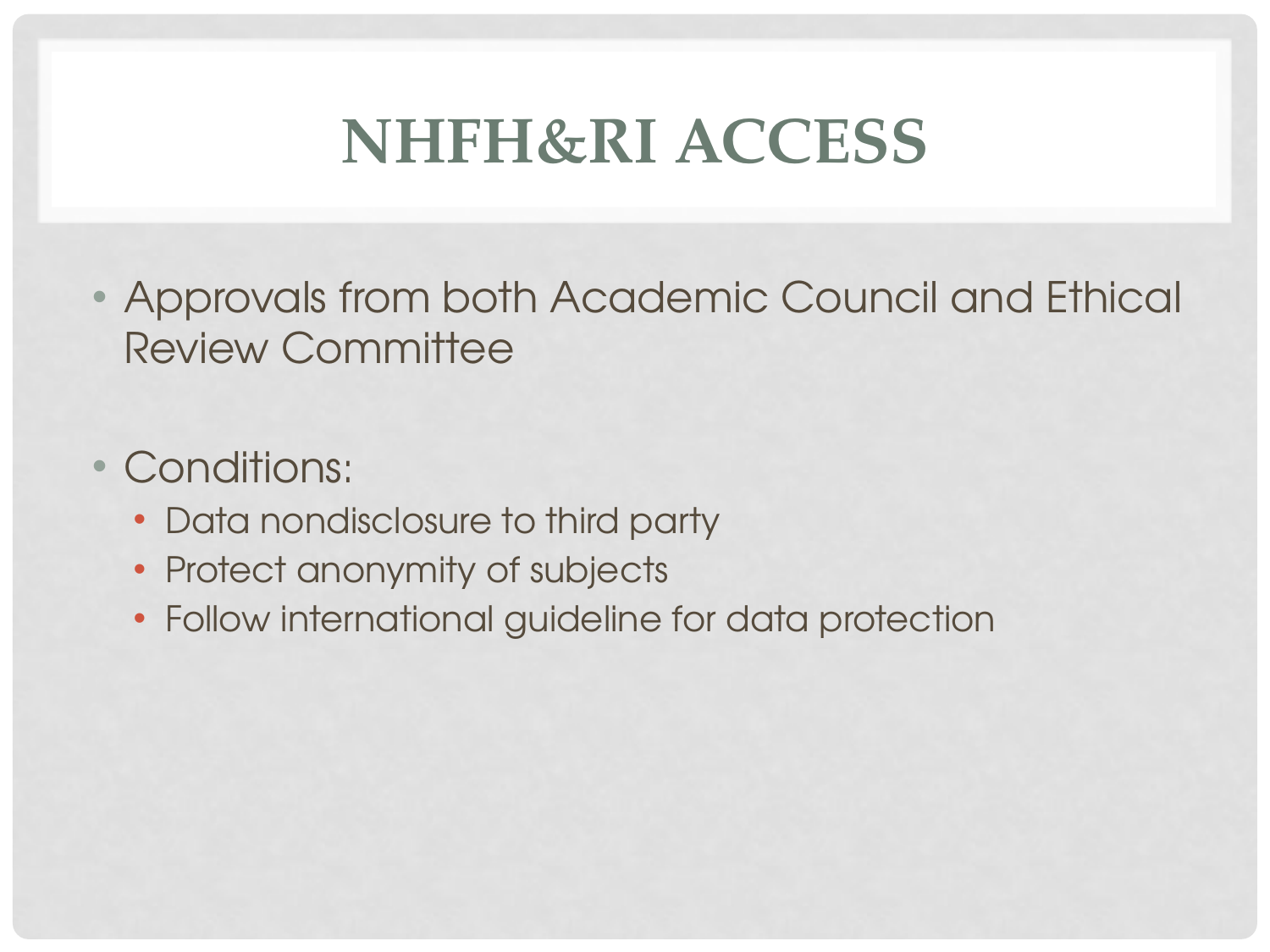

# NHFH&RI Access
Approvals from both Academic Council and Ethical Review Committee

Conditions:
Data nondisclosure to third party
Protect anonymity of subjects
Follow international guideline for data protection